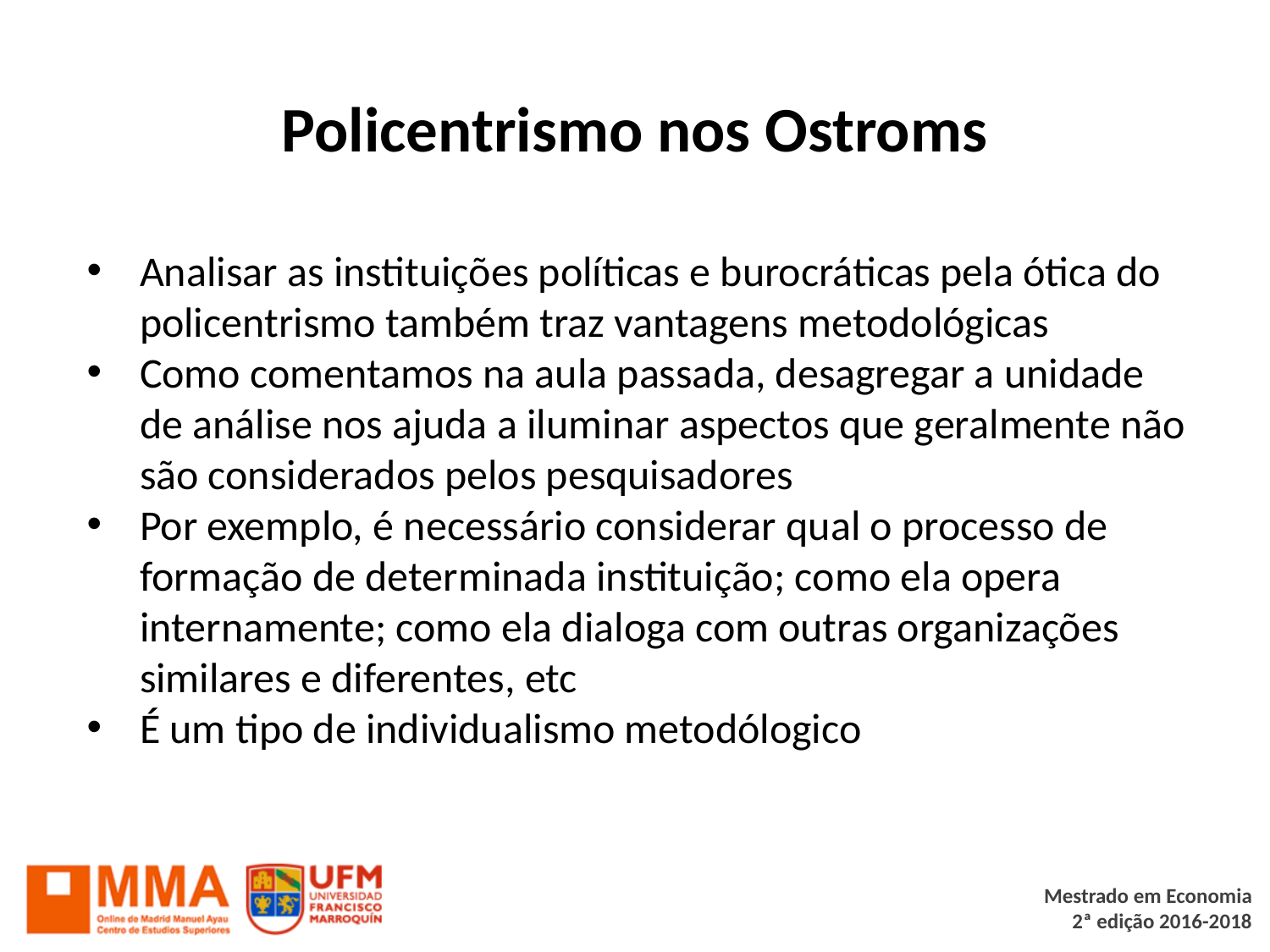

# Policentrismo nos Ostroms
Analisar as instituições políticas e burocráticas pela ótica do policentrismo também traz vantagens metodológicas
Como comentamos na aula passada, desagregar a unidade de análise nos ajuda a iluminar aspectos que geralmente não são considerados pelos pesquisadores
Por exemplo, é necessário considerar qual o processo de formação de determinada instituição; como ela opera internamente; como ela dialoga com outras organizações similares e diferentes, etc
É um tipo de individualismo metodólogico